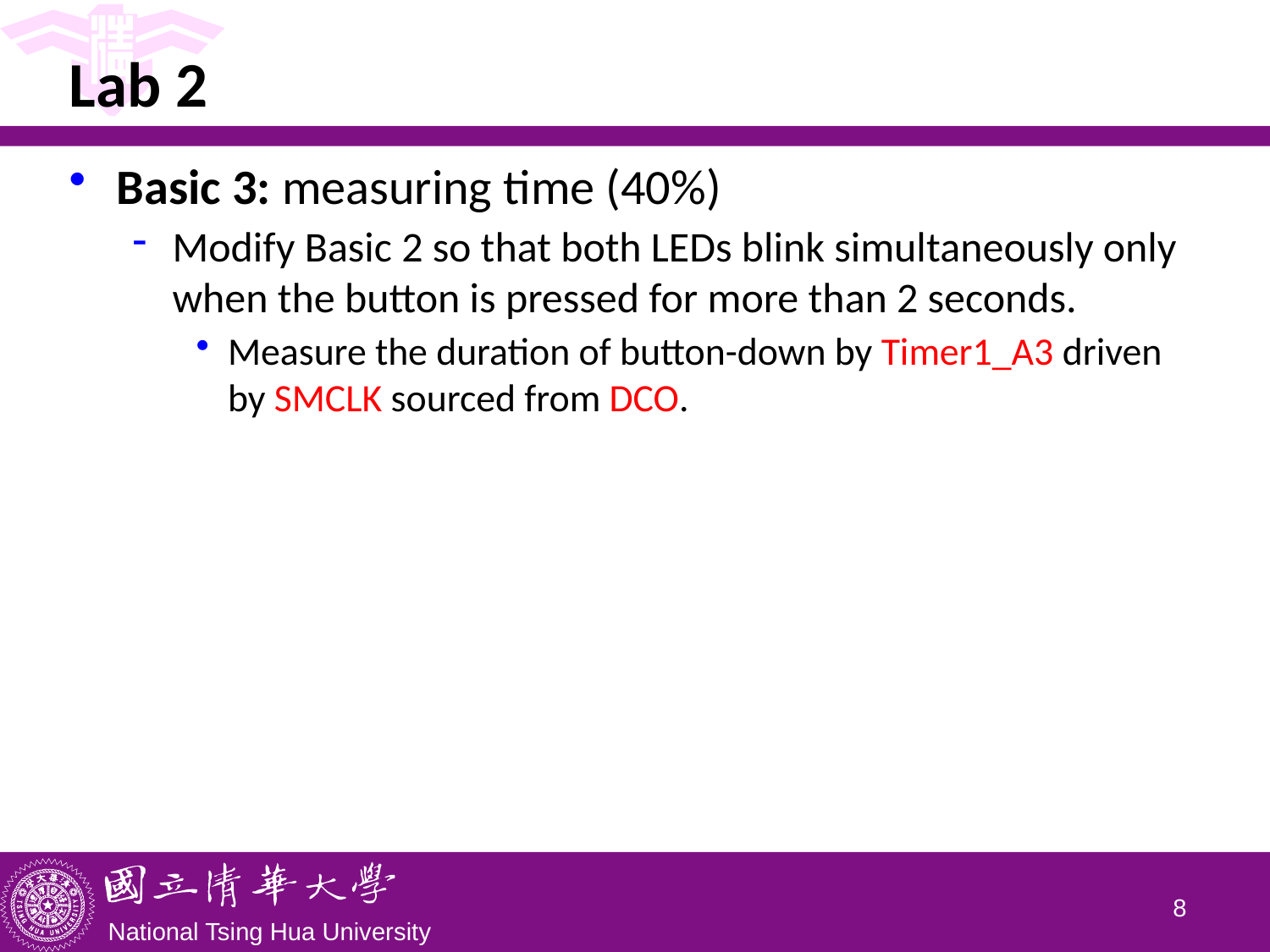

# Lab 2
Basic 3: measuring time (40%)
Modify Basic 2 so that both LEDs blink simultaneously only when the button is pressed for more than 2 seconds.
Measure the duration of button-down by Timer1_A3 driven by SMCLK sourced from DCO.

8